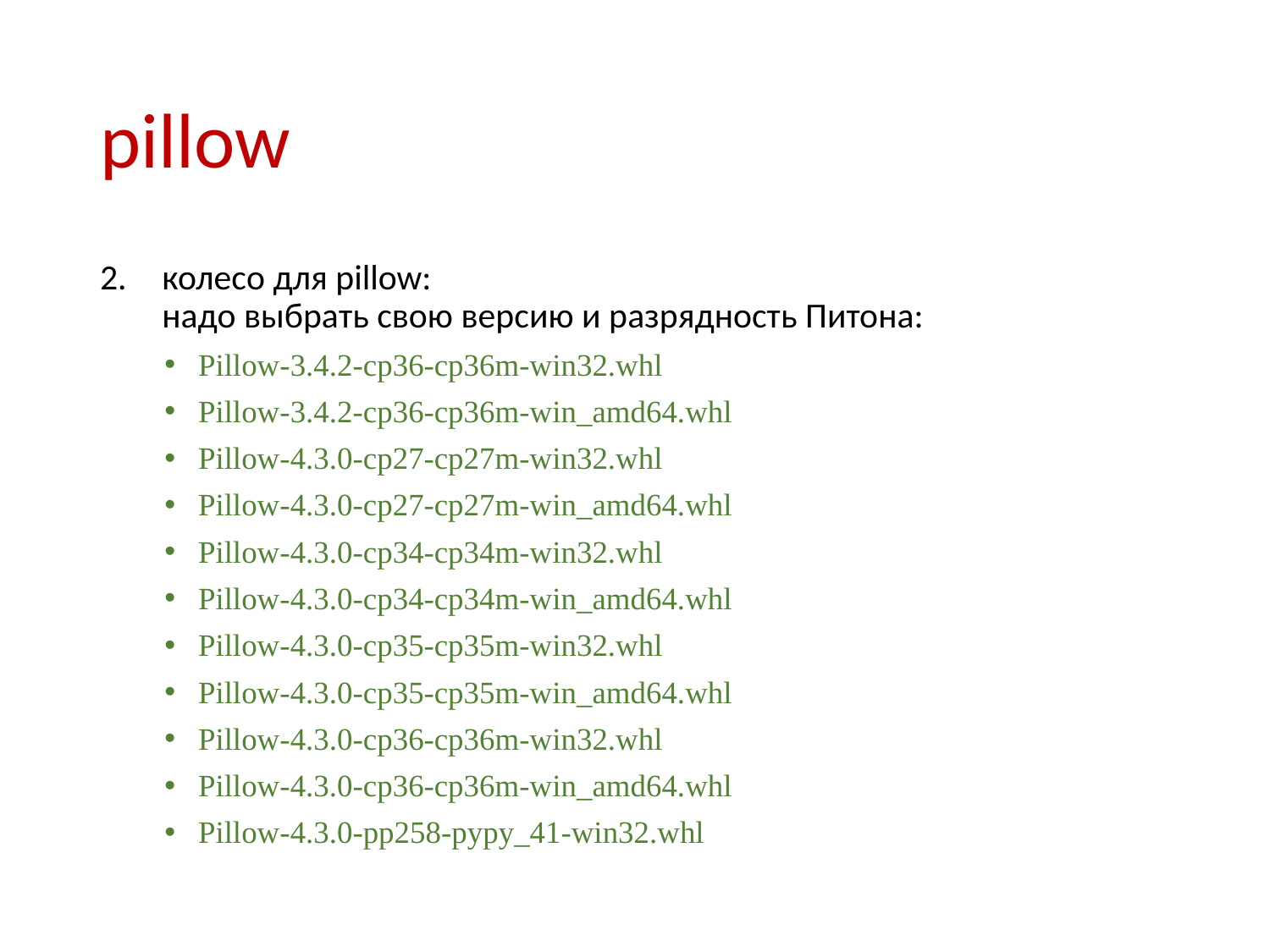

# pillow
колесо для pillow:
надо выбрать свою версию и разрядность Питона:
Pillow‑3.4.2‑cp36‑cp36m‑win32.whl
Pillow‑3.4.2‑cp36‑cp36m‑win_amd64.whl
Pillow‑4.3.0‑cp27‑cp27m‑win32.whl
Pillow‑4.3.0‑cp27‑cp27m‑win_amd64.whl
Pillow‑4.3.0‑cp34‑cp34m‑win32.whl
Pillow‑4.3.0‑cp34‑cp34m‑win_amd64.whl
Pillow‑4.3.0‑cp35‑cp35m‑win32.whl
Pillow‑4.3.0‑cp35‑cp35m‑win_amd64.whl
Pillow‑4.3.0‑cp36‑cp36m‑win32.whl
Pillow‑4.3.0‑cp36‑cp36m‑win_amd64.whl
Pillow‑4.3.0‑pp258‑pypy_41‑win32.whl